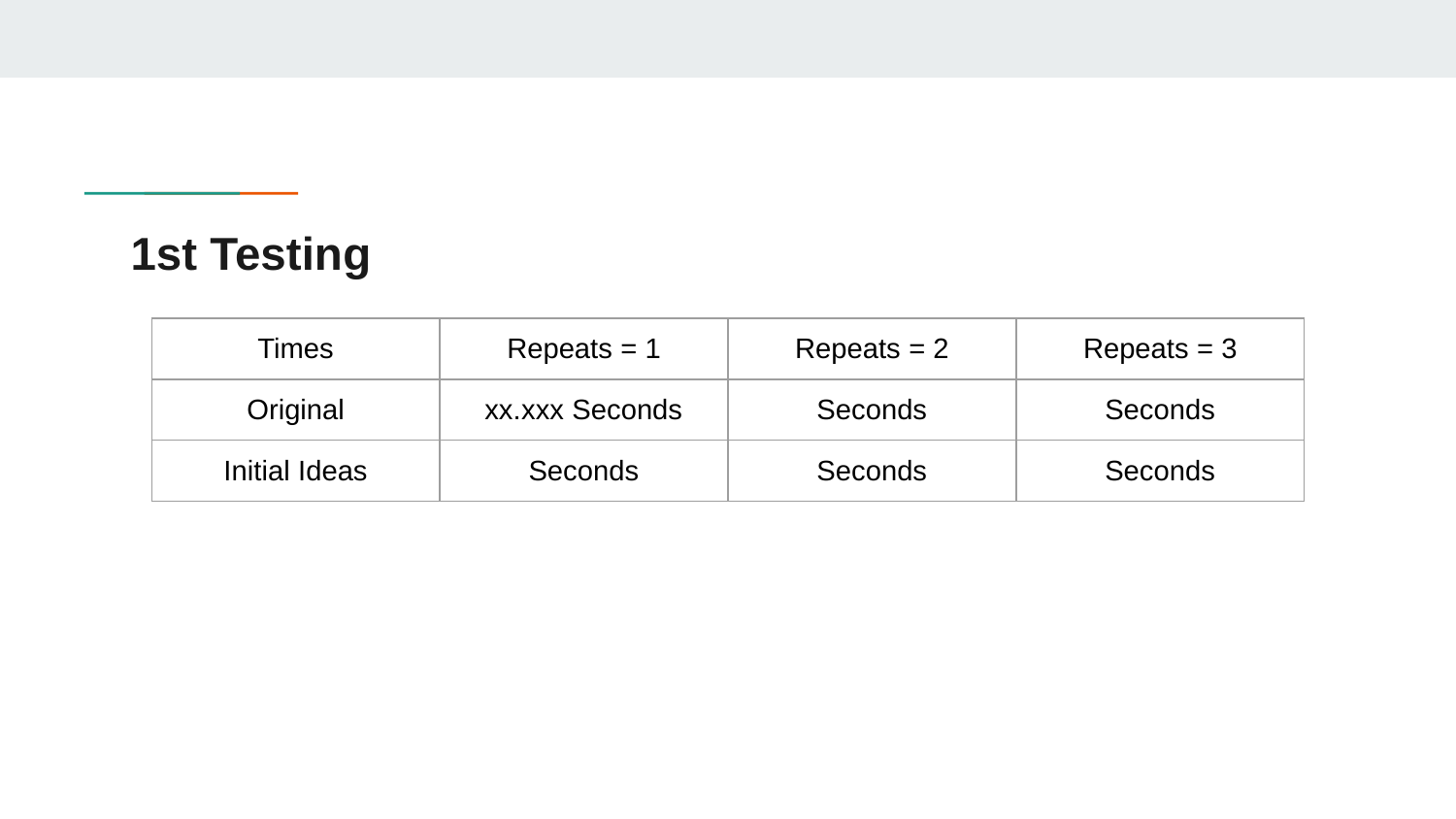

# 1st Testing
| Times | Repeats = 1 | Repeats = 2 | Repeats = 3 |
| --- | --- | --- | --- |
| Original | xx.xxx Seconds | Seconds | Seconds |
| Initial Ideas | Seconds | Seconds | Seconds |